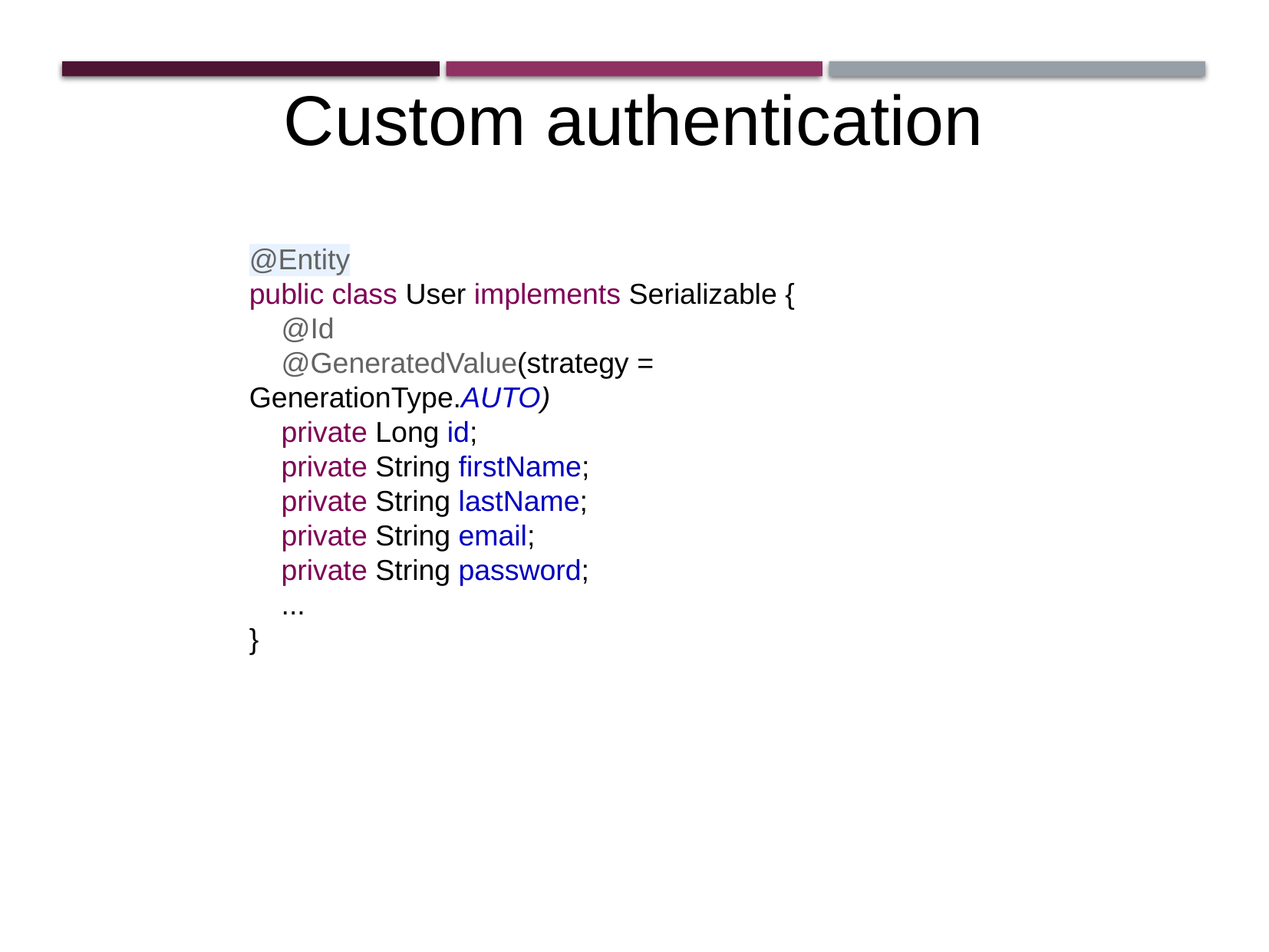

Custom authentication
@Entity
public class User implements Serializable {
    @Id
    @GeneratedValue(strategy = GenerationType.AUTO)
    private Long id;
    private String firstName;
    private String lastName;
    private String email;
    private String password;
    ...
}